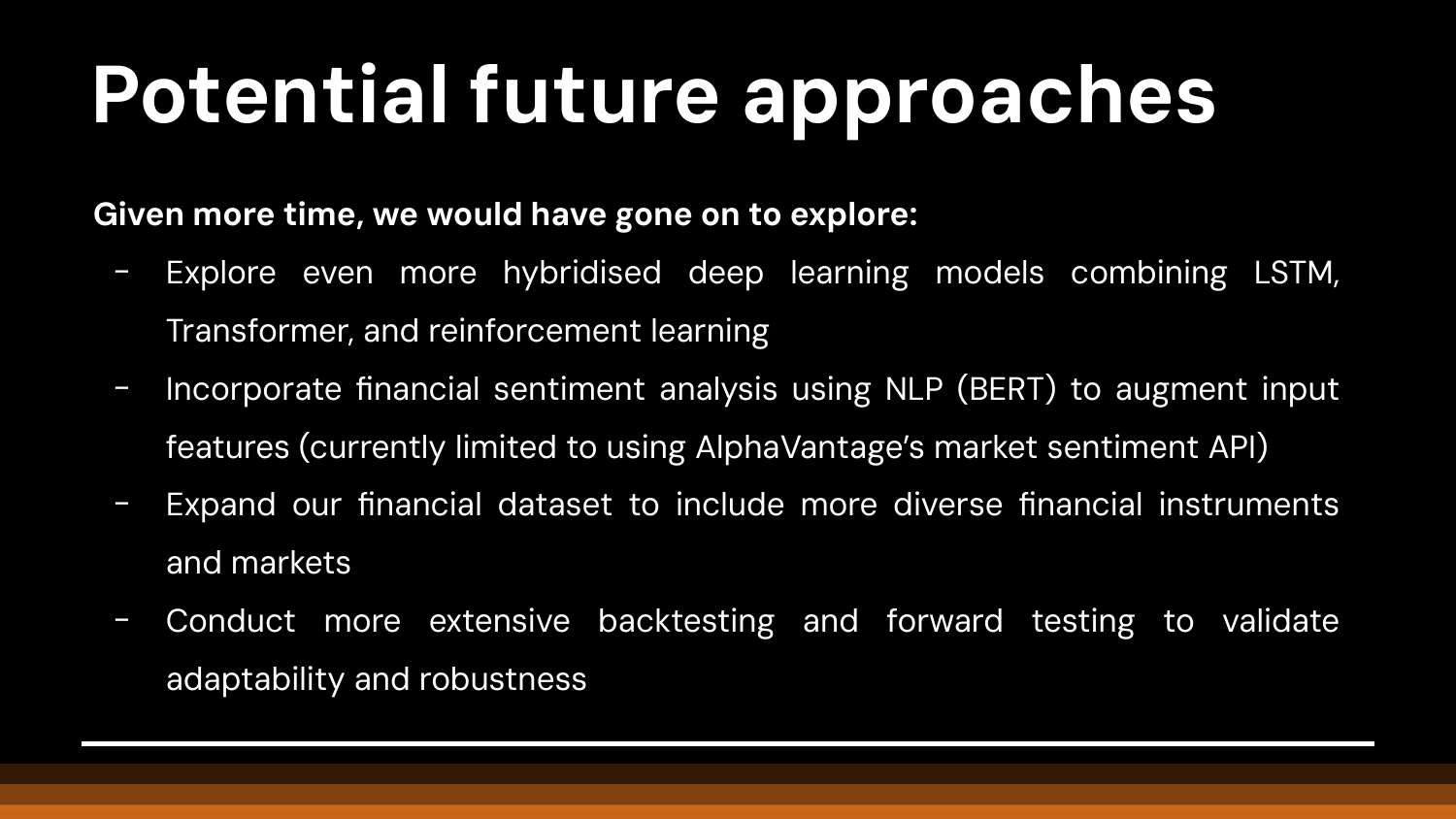

Potential future approaches
Given more time, we would have gone on to explore:
Explore even more hybridised deep learning models combining LSTM, Transformer, and reinforcement learning
Incorporate financial sentiment analysis using NLP (BERT) to augment input features (currently limited to using AlphaVantage’s market sentiment API)
Expand our financial dataset to include more diverse financial instruments and markets
Conduct more extensive backtesting and forward testing to validate adaptability and robustness